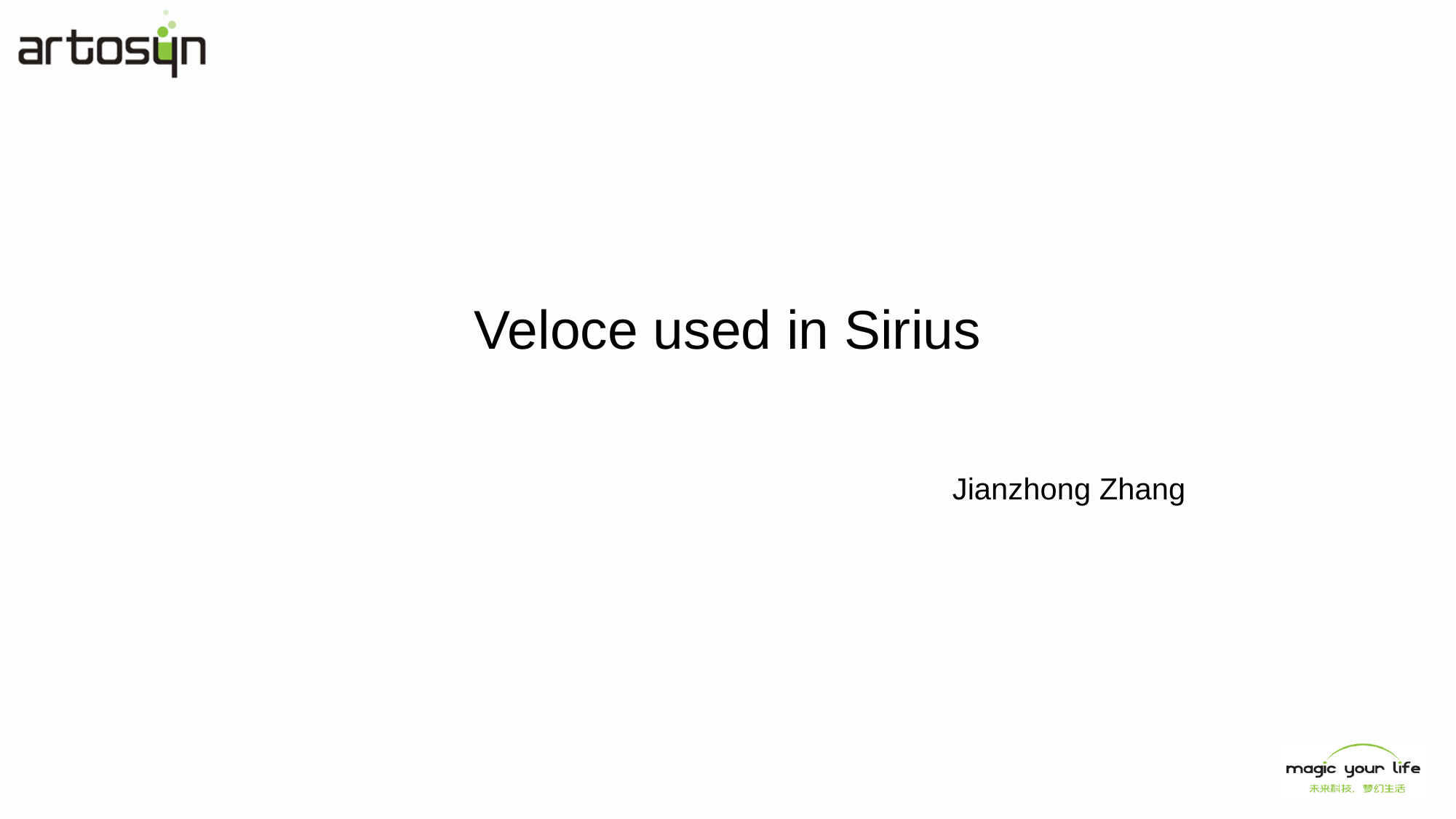

# Veloce used in Sirius
Jianzhong Zhang